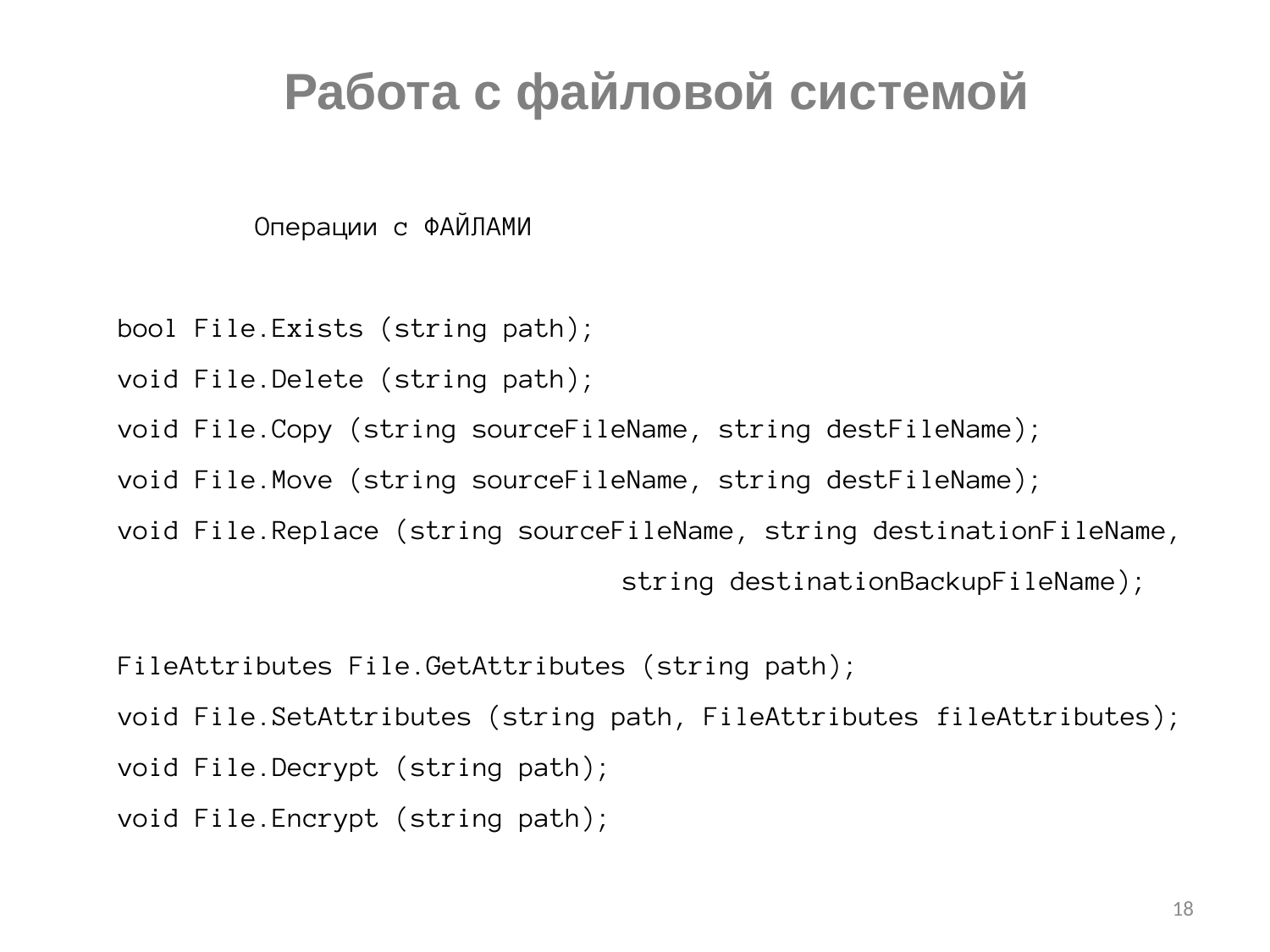

Работа с файловой системой
Операции с ФАЙЛАМИ
bool File.Exists (string path);
void File.Delete (string path);
void File.Copy (string sourceFileName, string destFileName);
void File.Move (string sourceFileName, string destFileName);
void File.Replace (string sourceFileName, string destinationFileName,
			        string destinationBackupFileName);
FileAttributes File.GetAttributes (string path);
void File.SetAttributes (string path, FileAttributes fileAttributes);
void File.Decrypt (string path);
void File.Encrypt (string path);
18